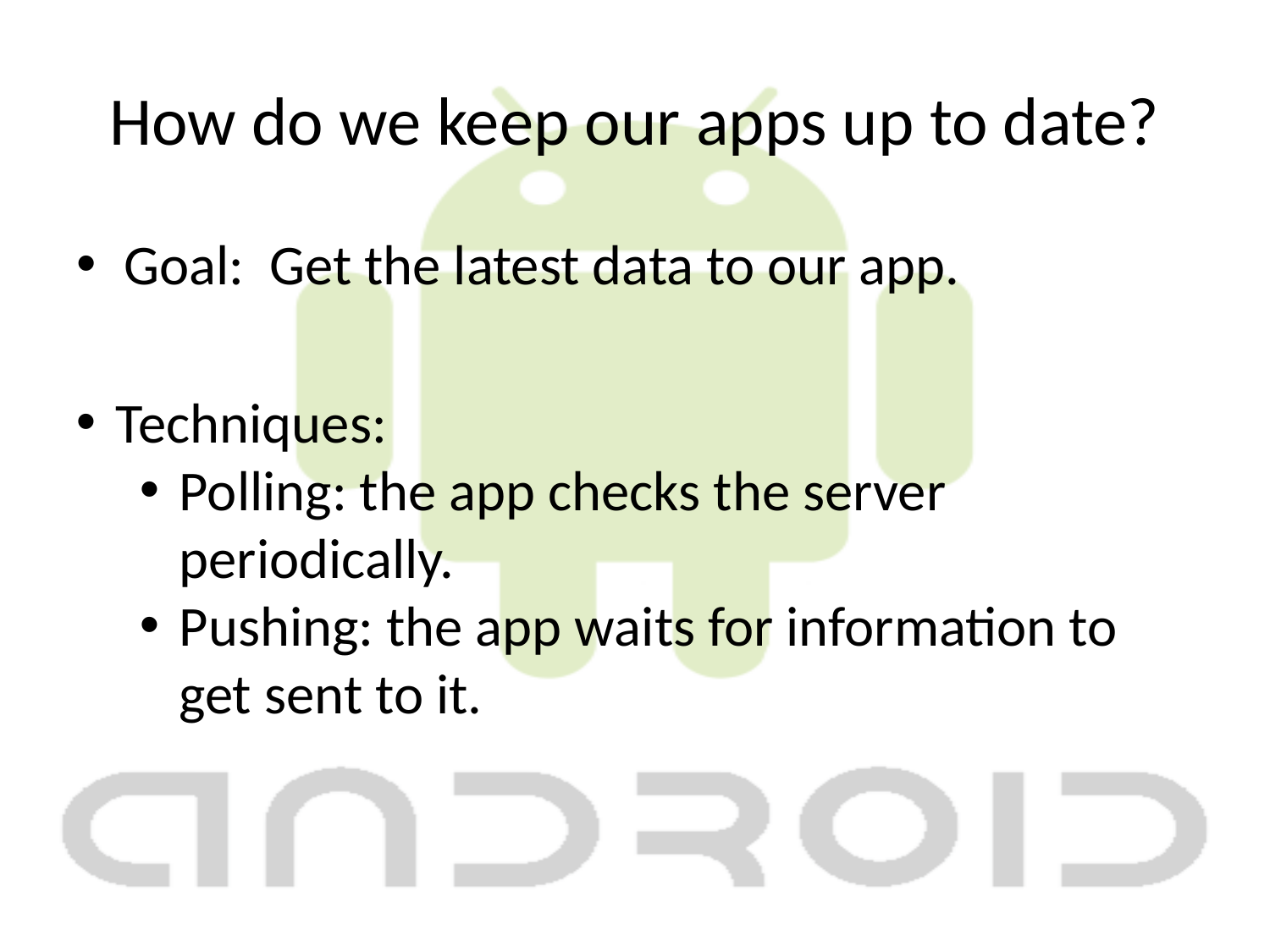

# How do we keep our apps up to date?
Goal:  Get the latest data to our app.
Techniques:
Polling: the app checks the server periodically.
Pushing: the app waits for information to get sent to it.